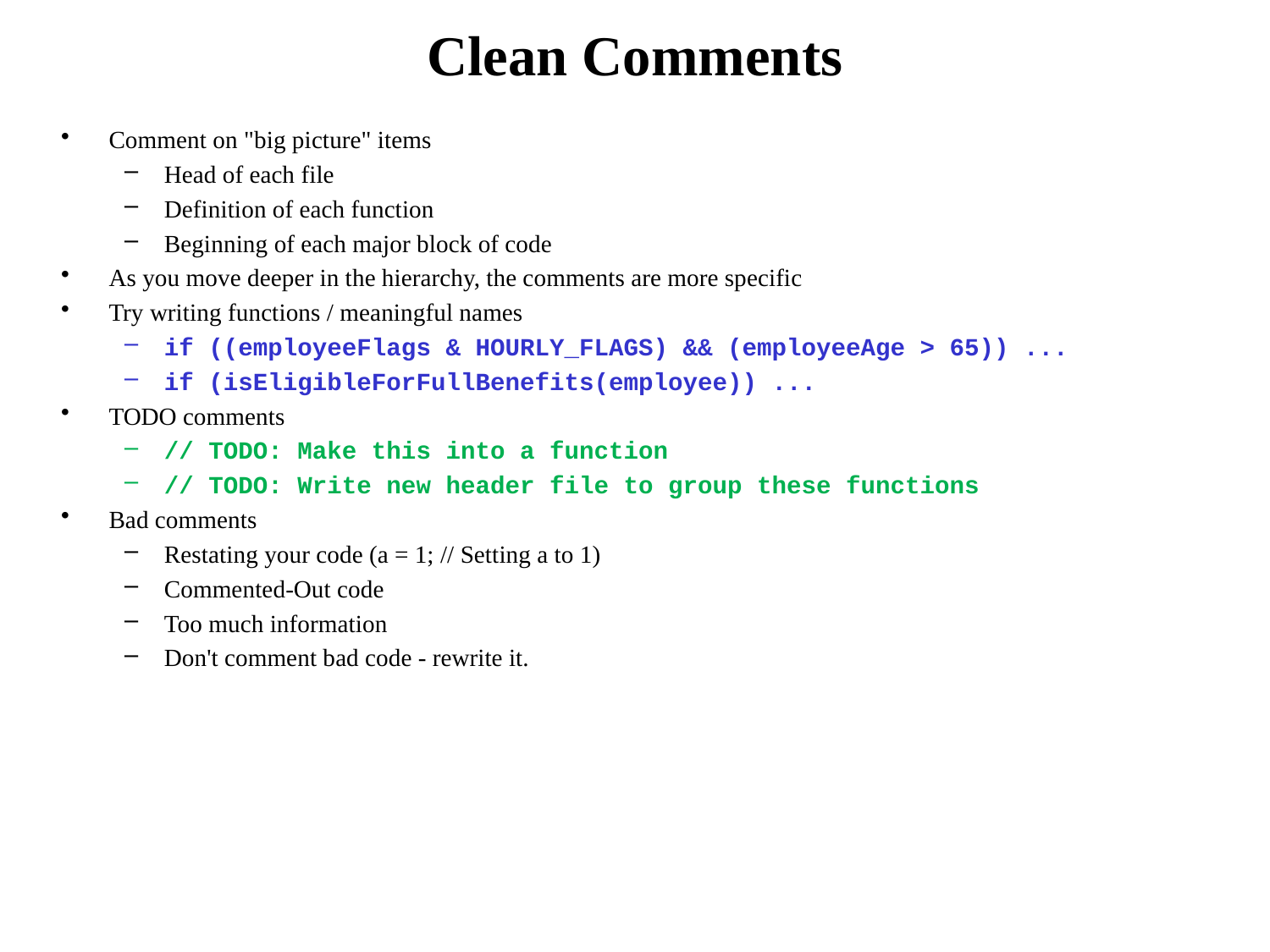

# Clean Comments
Comment on "big picture" items
Head of each file
Definition of each function
Beginning of each major block of code
As you move deeper in the hierarchy, the comments are more specific
Try writing functions / meaningful names
if ((employeeFlags & HOURLY_FLAGS) && (employeeAge > 65)) ...
if (isEligibleForFullBenefits(employee)) ...
TODO comments
// TODO: Make this into a function
// TODO: Write new header file to group these functions
Bad comments
Restating your code (a = 1; // Setting a to 1)
Commented-Out code
Too much information
Don't comment bad code - rewrite it.